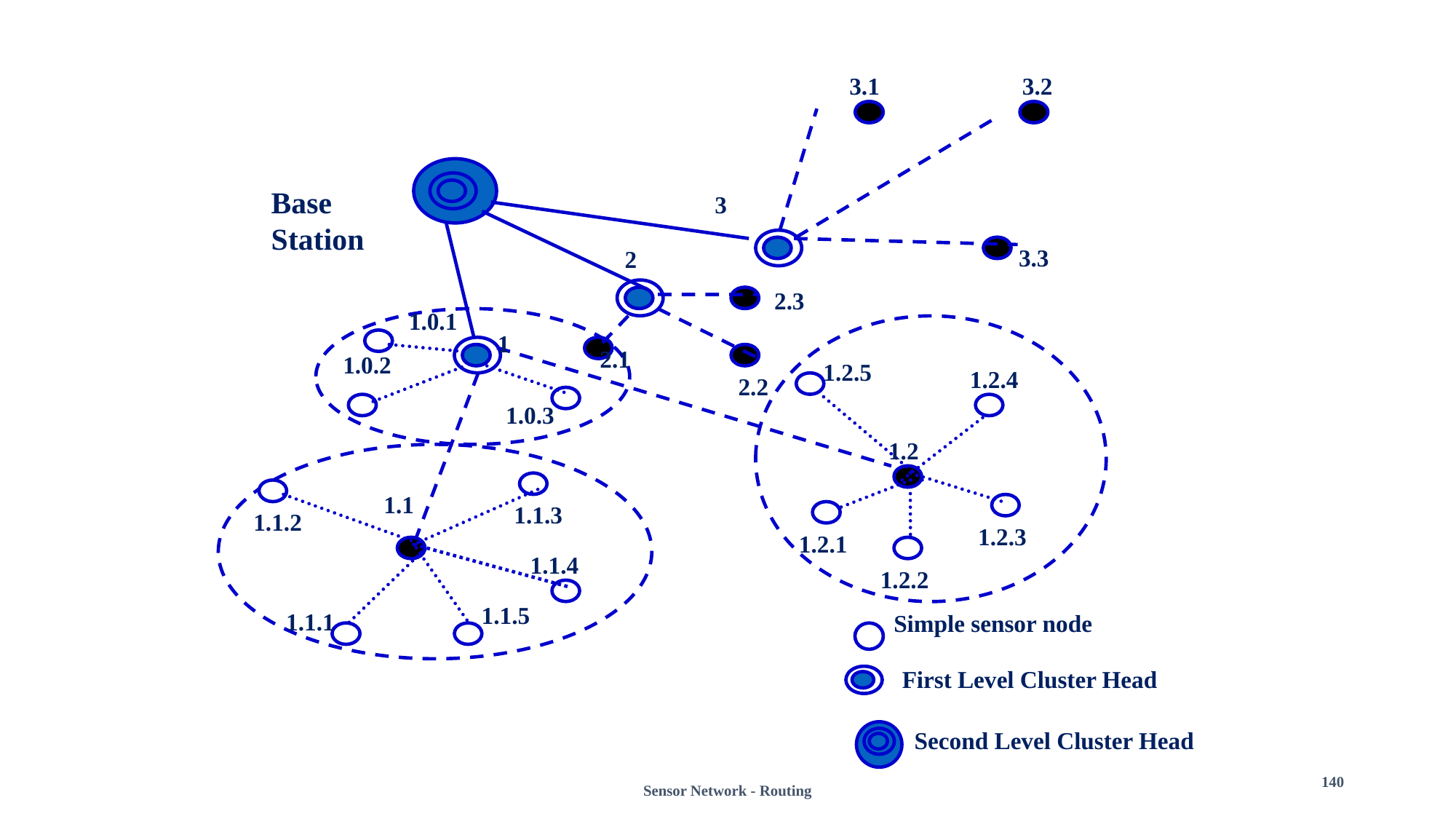

3.1
3.2

Base Station

3

3.3
2

2.3

1.0.1

1

2.1
1.0.2

1.2.5
1.2.4

1.2

1.2.3
1.2.1

2.2

1.0.3

1.1

1.1.3
1.1.2

1.1.4

1.1.5
1.1.1

1.2.2
Simple sensor node

First Level Cluster Head

Second Level Cluster Head

Sensor Network - Routing
140